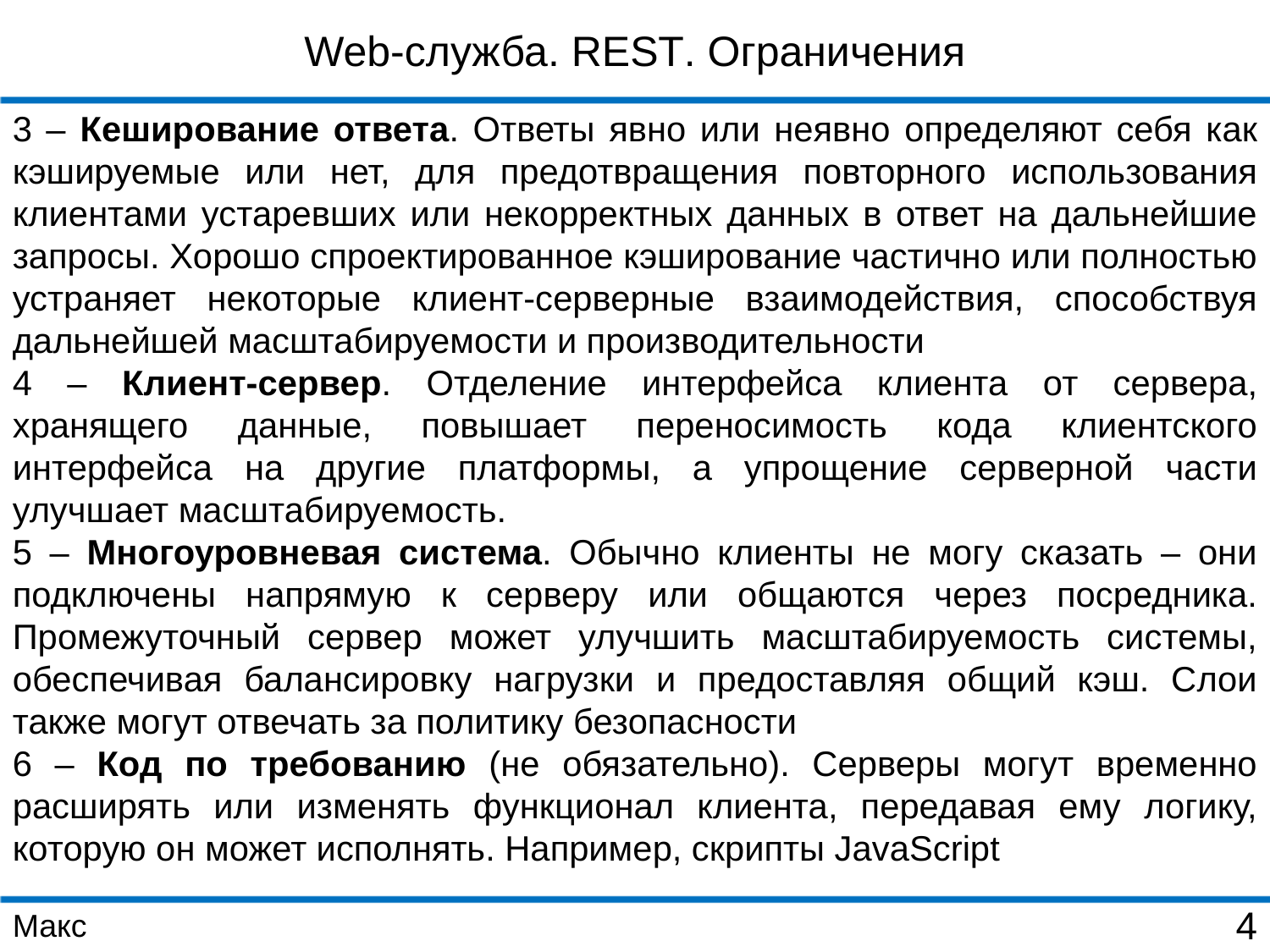

Web-служба. REST. Ограничения
3 – Кеширование ответа. Ответы явно или неявно определяют себя как кэшируемые или нет, для предотвращения повторного использования клиентами устаревших или некорректных данных в ответ на дальнейшие запросы. Хорошо спроектированное кэширование частично или полностью устраняет некоторые клиент-серверные взаимодействия, способствуя дальнейшей масштабируемости и производительности
4 – Клиент-сервер. Отделение интерфейса клиента от сервера, хранящего данные, повышает переносимость кода клиентского интерфейса на другие платформы, а упрощение серверной части улучшает масштабируемость.
5 – Многоуровневая система. Обычно клиенты не могу сказать – они подключены напрямую к серверу или общаются через посредника. Промежуточный сервер может улучшить масштабируемость системы, обеспечивая балансировку нагрузки и предоставляя общий кэш. Слои также могут отвечать за политику безопасности
6 – Код по требованию (не обязательно). Серверы могут временно расширять или изменять функционал клиента, передавая ему логику, которую он может исполнять. Например, скрипты JavaScript
Макс
4